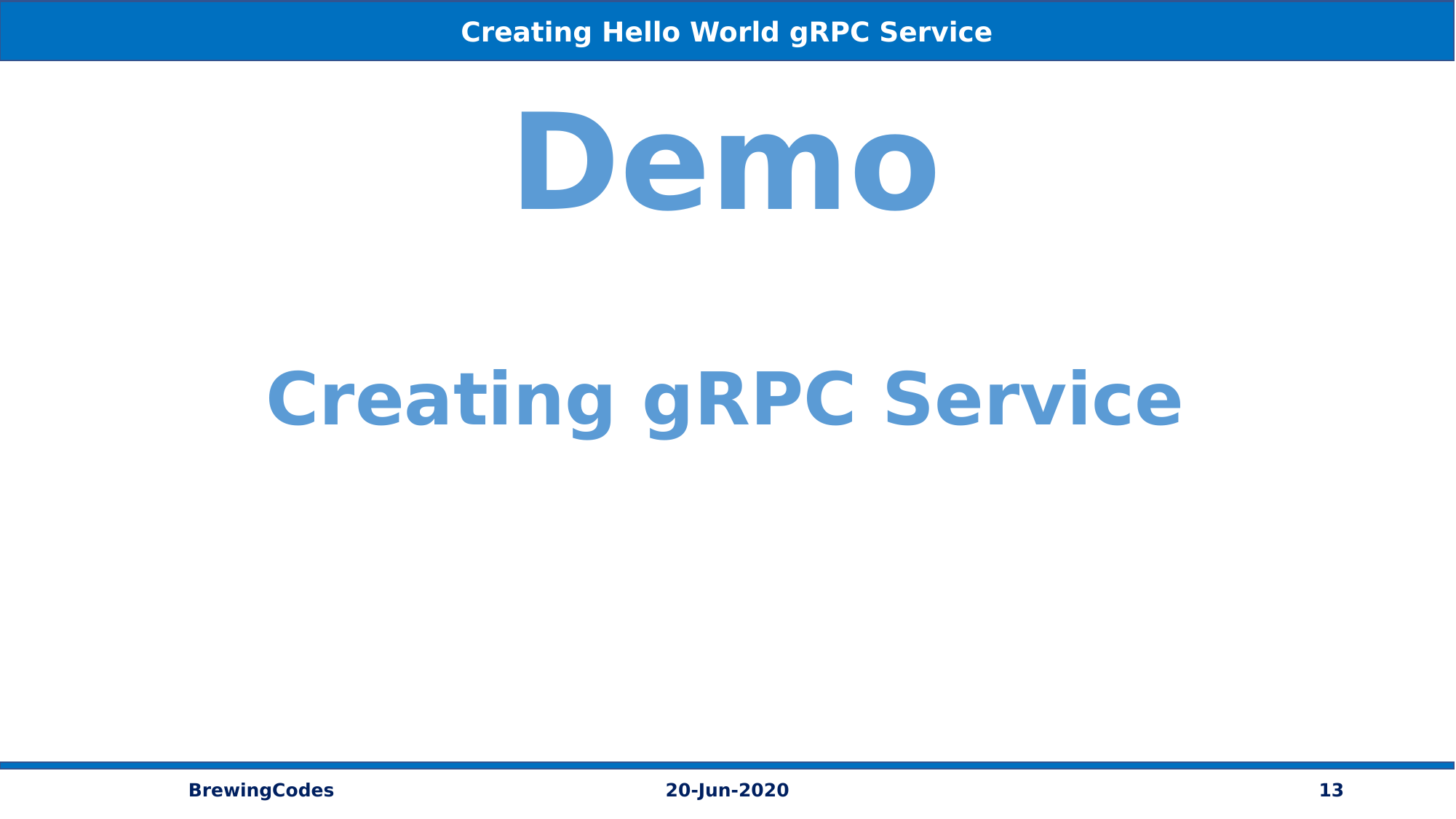

Creating Hello World gRPC Service
Demo

Creating gRPC Service

20-Jun-2020
13
BrewingCodes